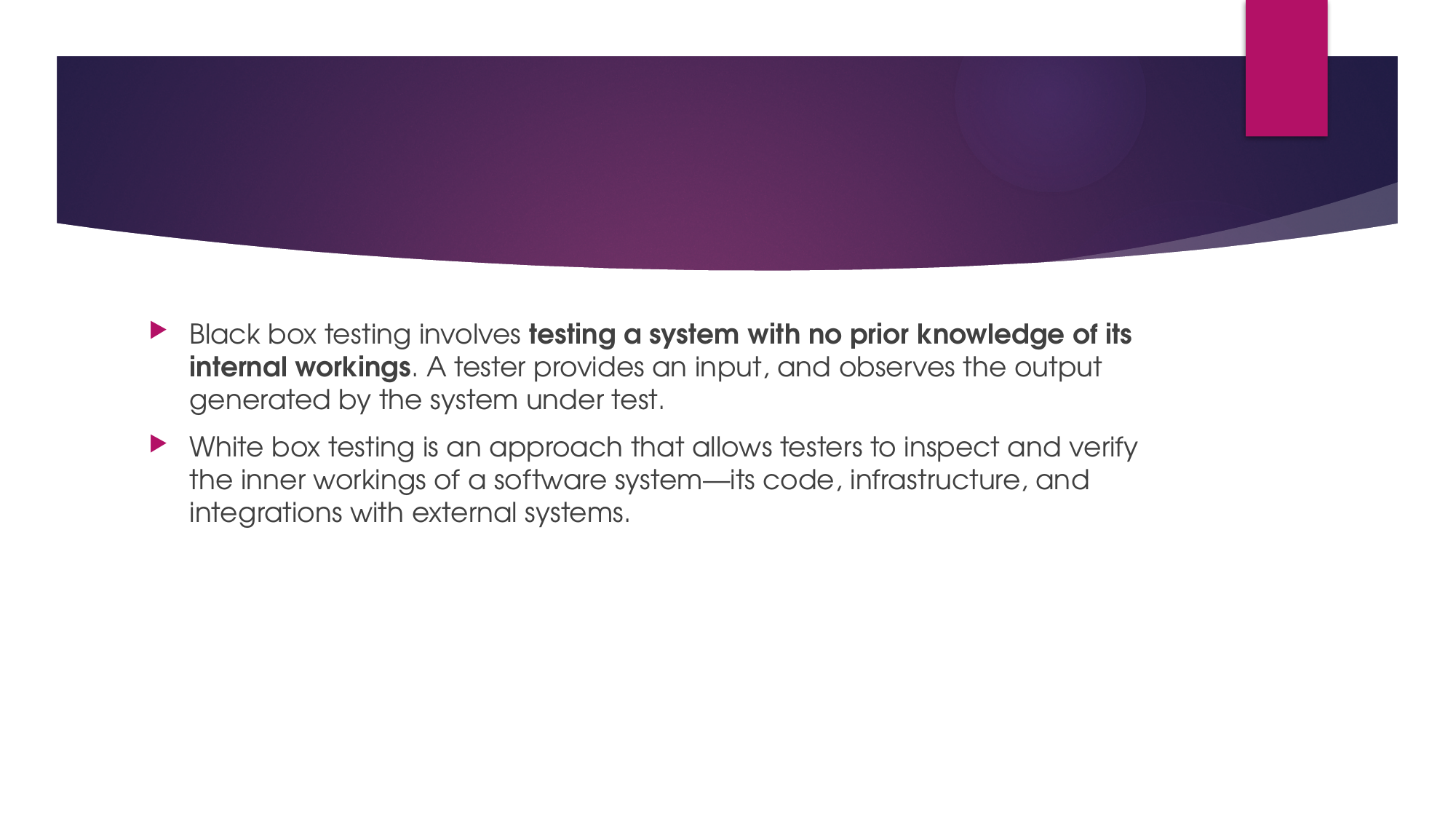

#
Black box testing involves testing a system with no prior knowledge of its internal workings. A tester provides an input, and observes the output generated by the system under test.
White box testing is an approach that allows testers to inspect and verify the inner workings of a software system—its code, infrastructure, and integrations with external systems.